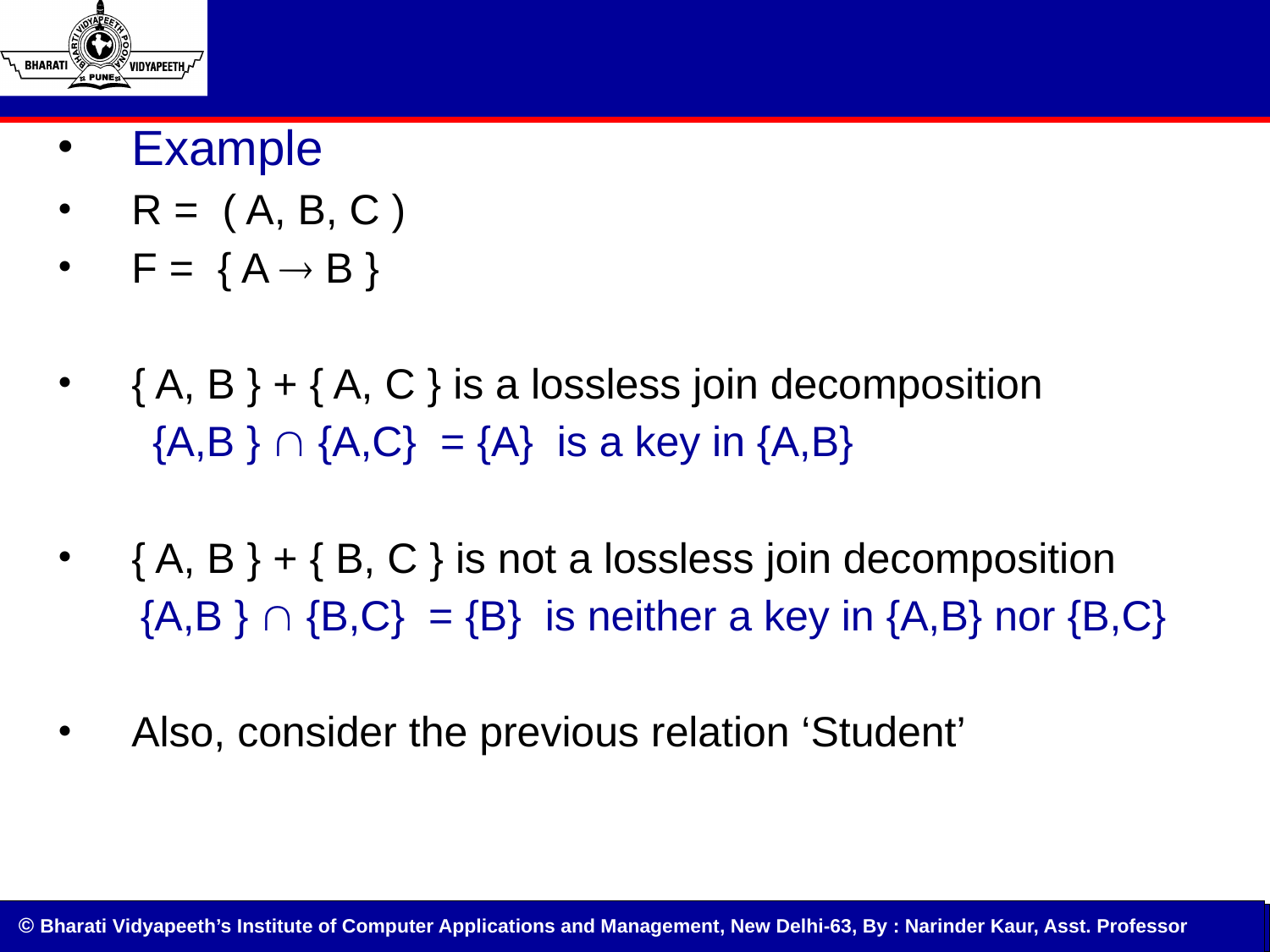

Example
R =  ( A, B, C )
F =  { A → B }

{ A, B } + { A, C } is a lossless join decomposition
        {A,B } ∩ {A,C}  = {A}  is a key in {A,B}

{ A, B } + { B, C } is not a lossless join decomposition
       {A,B } ∩ {B,C}  = {B}  is neither a key in {A,B} nor {B,C}

Also, consider the previous relation ‘Student’